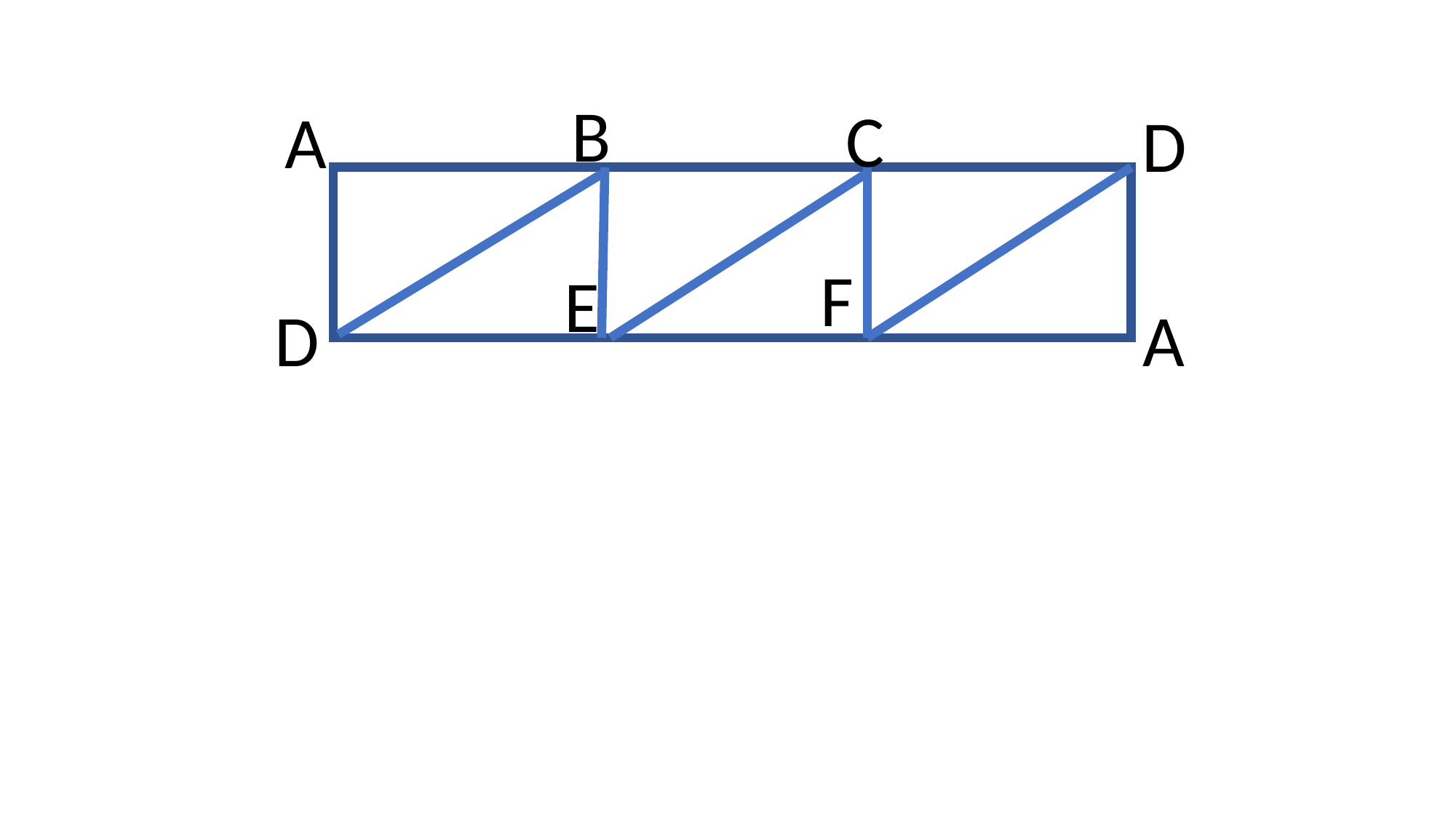

B
C
A
D

F
E
A
D